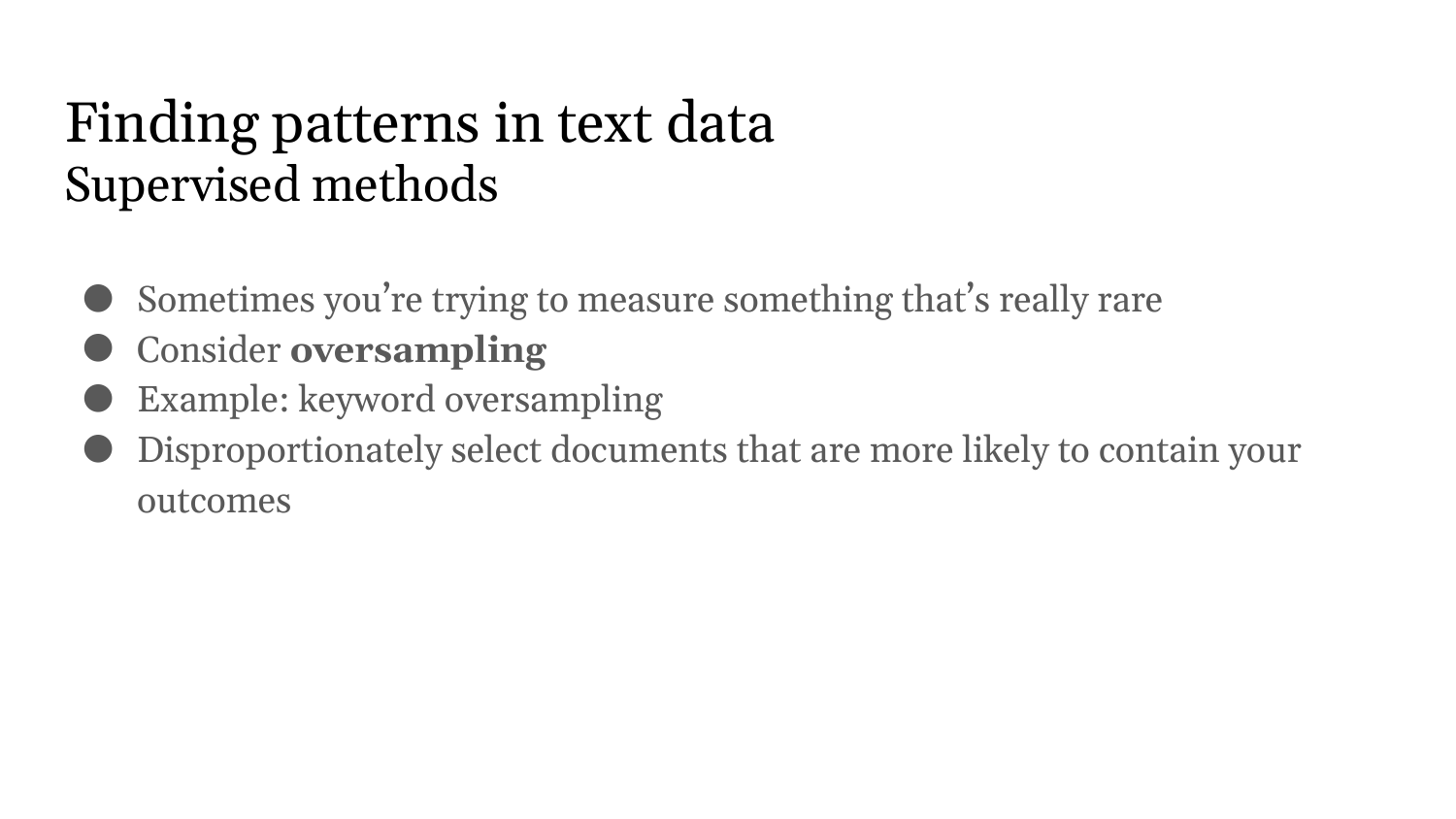

# Finding patterns in text data
Supervised methods
Sometimes you’re trying to measure something that’s really rare
Consider oversampling
Example: keyword oversampling
Disproportionately select documents that are more likely to contain your outcomes